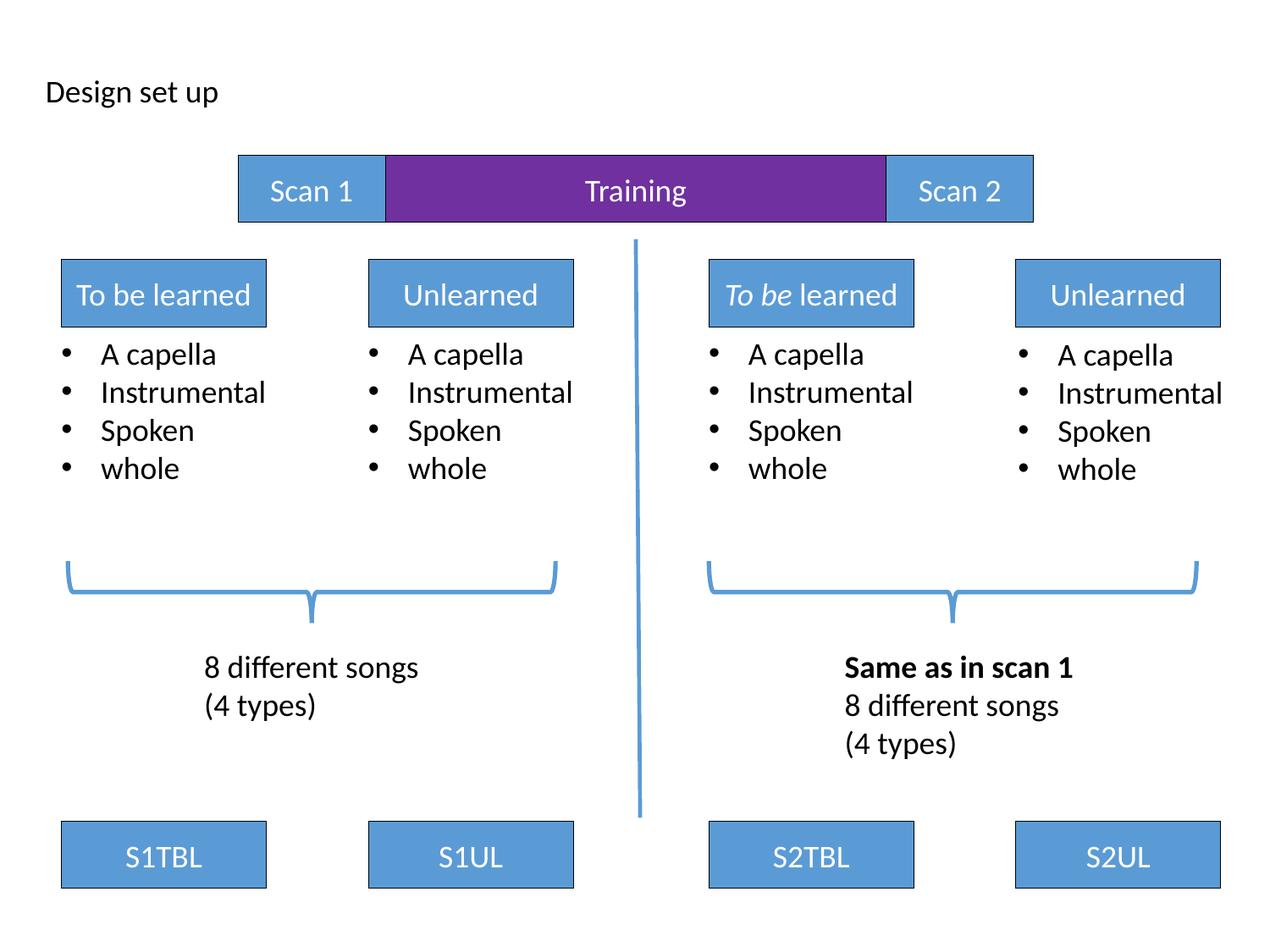

Design set up
Scan 1
Scan 2
Training
To be learned
Unlearned
To be learned
Unlearned
A capella
Instrumental
Spoken
whole
A capella
Instrumental
Spoken
whole
A capella
Instrumental
Spoken
whole
A capella
Instrumental
Spoken
whole

8 different songs
(4 types)
Same as in scan 1
8 different songs
(4 types)
S1TBL
S1UL
S2TBL
S2UL